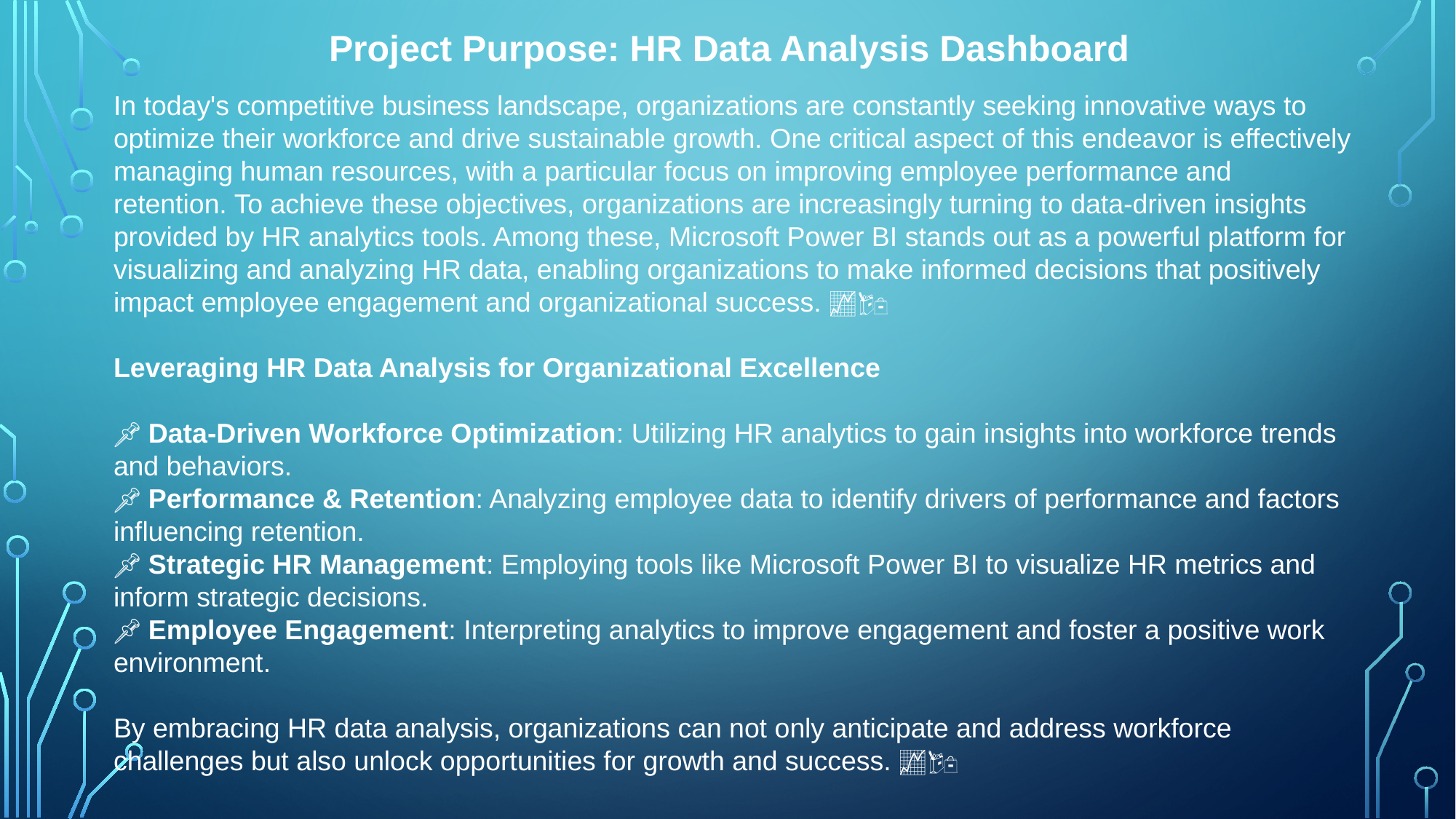

Project Purpose: HR Data Analysis Dashboard
In today's competitive business landscape, organizations are constantly seeking innovative ways to optimize their workforce and drive sustainable growth. One critical aspect of this endeavor is effectively managing human resources, with a particular focus on improving employee performance and retention. To achieve these objectives, organizations are increasingly turning to data-driven insights provided by HR analytics tools. Among these, Microsoft Power BI stands out as a powerful platform for visualizing and analyzing HR data, enabling organizations to make informed decisions that positively impact employee engagement and organizational success. 📈🛍️

Leveraging HR Data Analysis for Organizational Excellence

📌 Data-Driven Workforce Optimization: Utilizing HR analytics to gain insights into workforce trends and behaviors.
📌 Performance & Retention: Analyzing employee data to identify drivers of performance and factors influencing retention.
📌 Strategic HR Management: Employing tools like Microsoft Power BI to visualize HR metrics and inform strategic decisions.
📌 Employee Engagement: Interpreting analytics to improve engagement and foster a positive work environment.

By embracing HR data analysis, organizations can not only anticipate and address workforce challenges but also unlock opportunities for growth and success. 📈🛍️